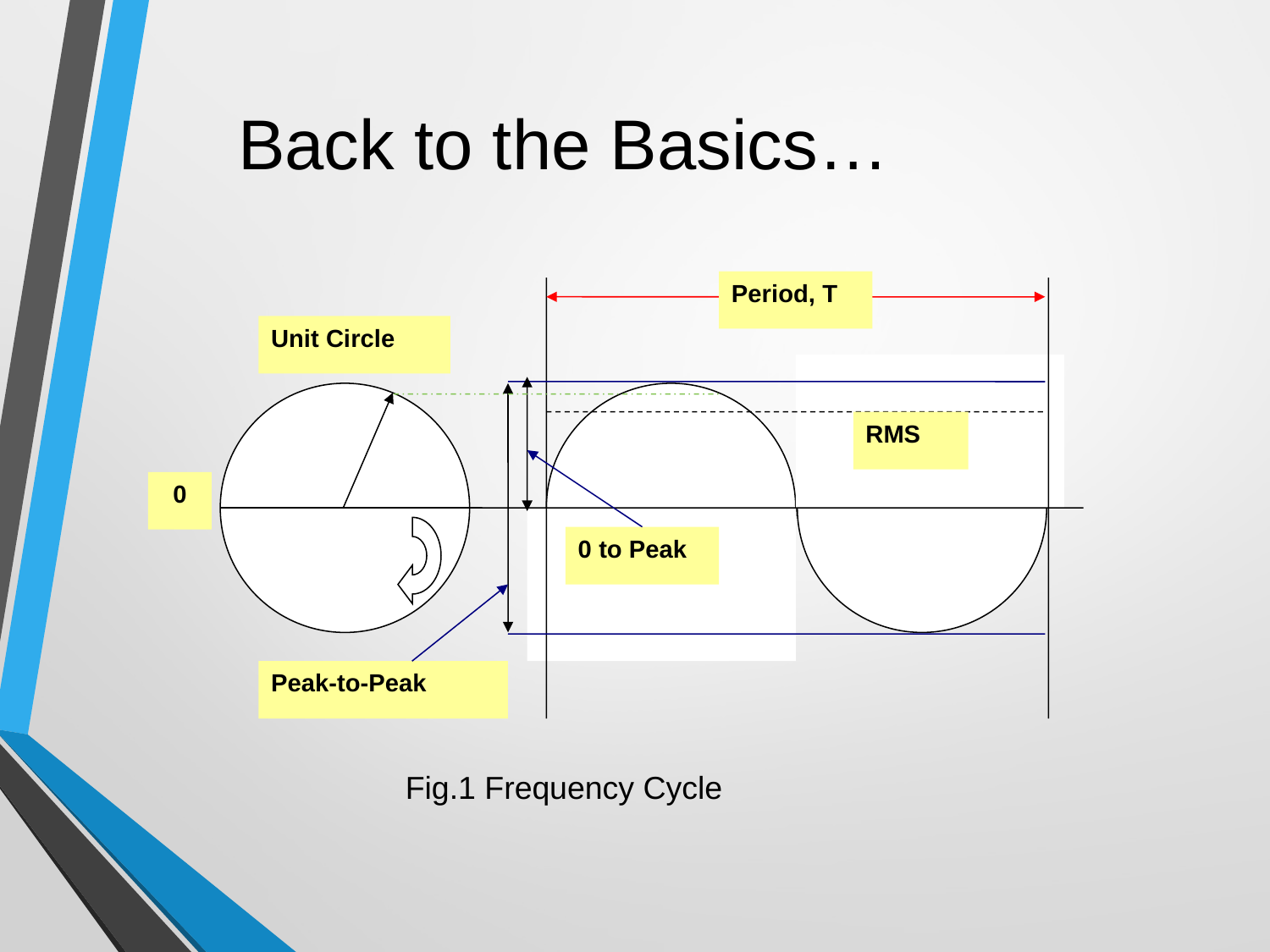

# Back to the Basics…

Period, T

Unit Circle

RMS

0 to Peak

Peak-to-Peak

0

Fig.1 Frequency Cycle